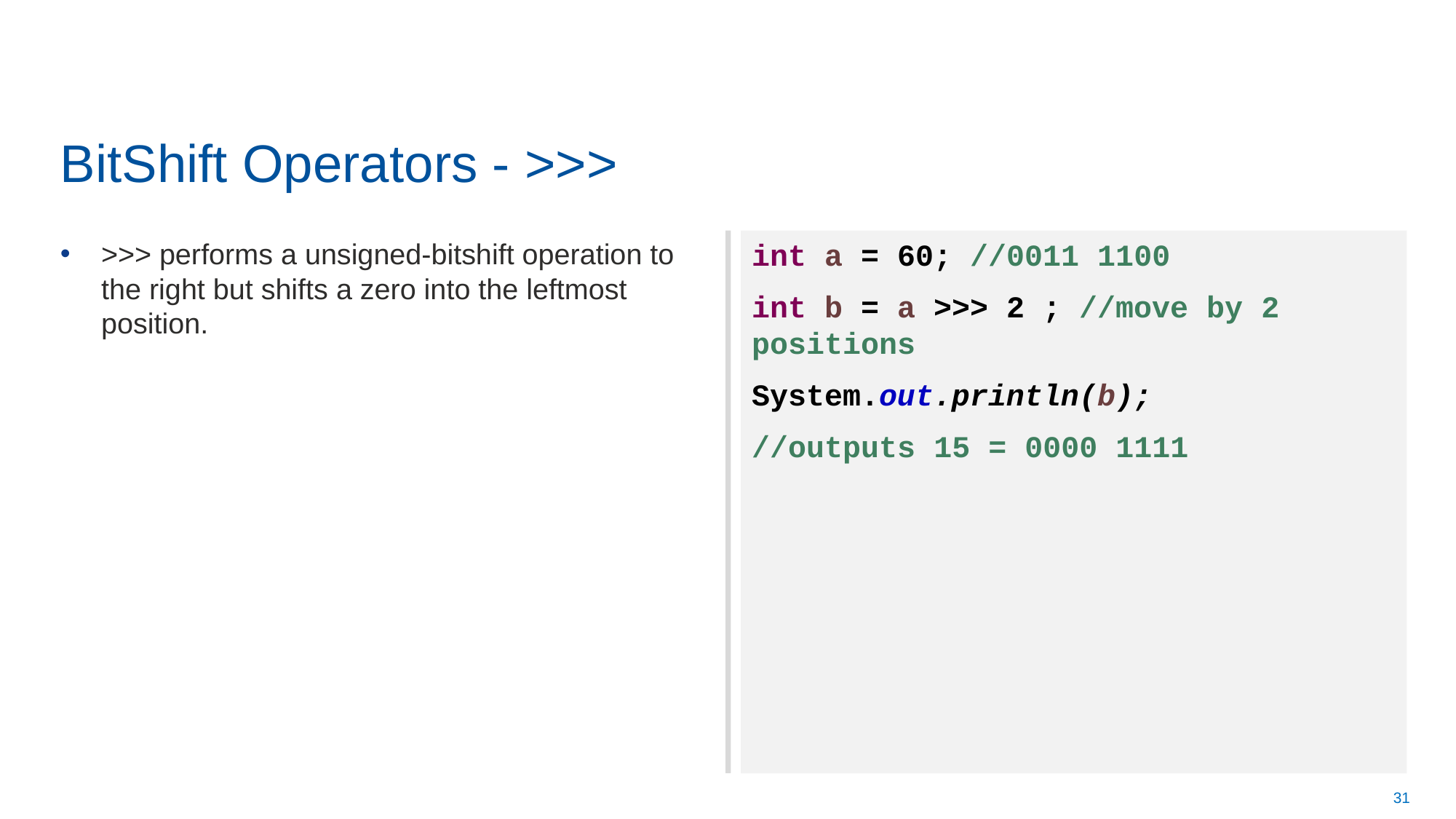

# BitShift Operators - >>>
>>> performs a unsigned-bitshift operation to the right but shifts a zero into the leftmost position.
int a = 60; //0011 1100
int b = a >>> 2 ; //move by 2 positions
System.out.println(b);
//outputs 15 = 0000 1111